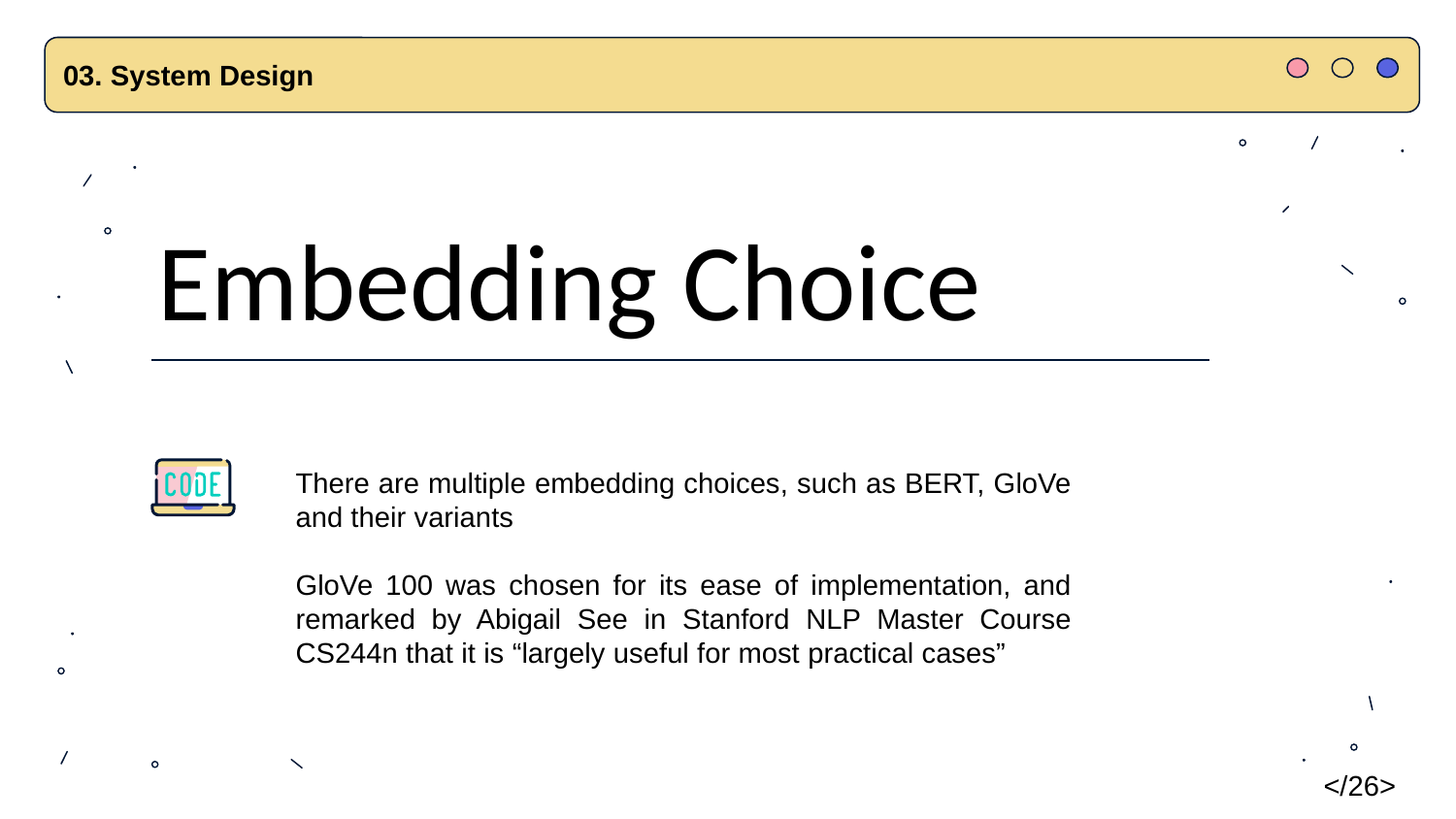

03. System Design

Embedding Choice

There are multiple embedding choices, such as BERT, GloVe and their variants

GloVe 100 was chosen for its ease of implementation, and remarked by Abigail See in Stanford NLP Master Course CS244n that it is “largely useful for most practical cases”

</26>